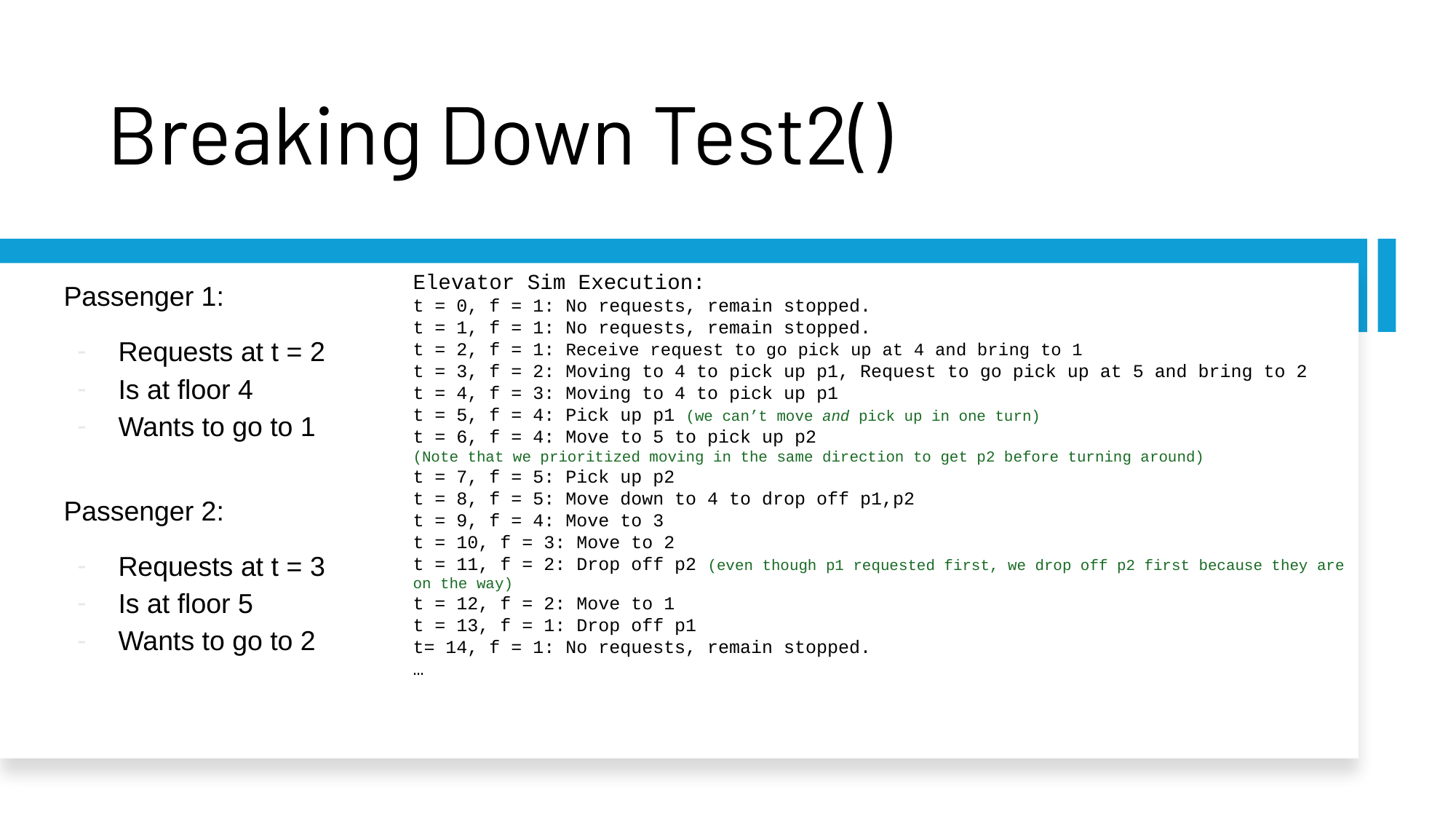

# Breaking Down Test2()

Elevator Sim Execution:​
t = 0, f = 1: No requests, remain stopped.​
t = 1, f = 1: No requests, remain stopped.​
t = 2, f = 1: Receive request to go pick up at 4 and bring to 1​
t = 3, f = 2: Moving to 4 to pick up p1, Request to go pick up at 5 and bring to 2​
t = 4, f = 3: Moving to 4 to pick up p1​
t = 5, f = 4: Pick up p1 (we can’t move and pick up in one turn)​
t = 6, f = 4: Move to 5 to pick up p2​
(Note that we prioritized moving in the same direction to get p2 before turning around)​
t = 7, f = 5: Pick up p2​
t = 8, f = 5: Move down to 4 to drop off p1,p2​
t = 9, f = 4: Move to 3​
t = 10, f = 3: Move to 2​
t = 11, f = 2: Drop off p2 (even though p1 requested first, we drop off p2 first because they are on the way)​
t = 12, f = 2: Move to 1​
t = 13, f = 1: Drop off p1​
t= 14, f = 1: No requests, remain stopped.​
…​
​
​
​
​

Passenger 1:
Requests at t = 2
Is at floor 4
Wants to go to 1

Passenger 2:
Requests at t = 3
Is at floor 5
Wants to go to 2